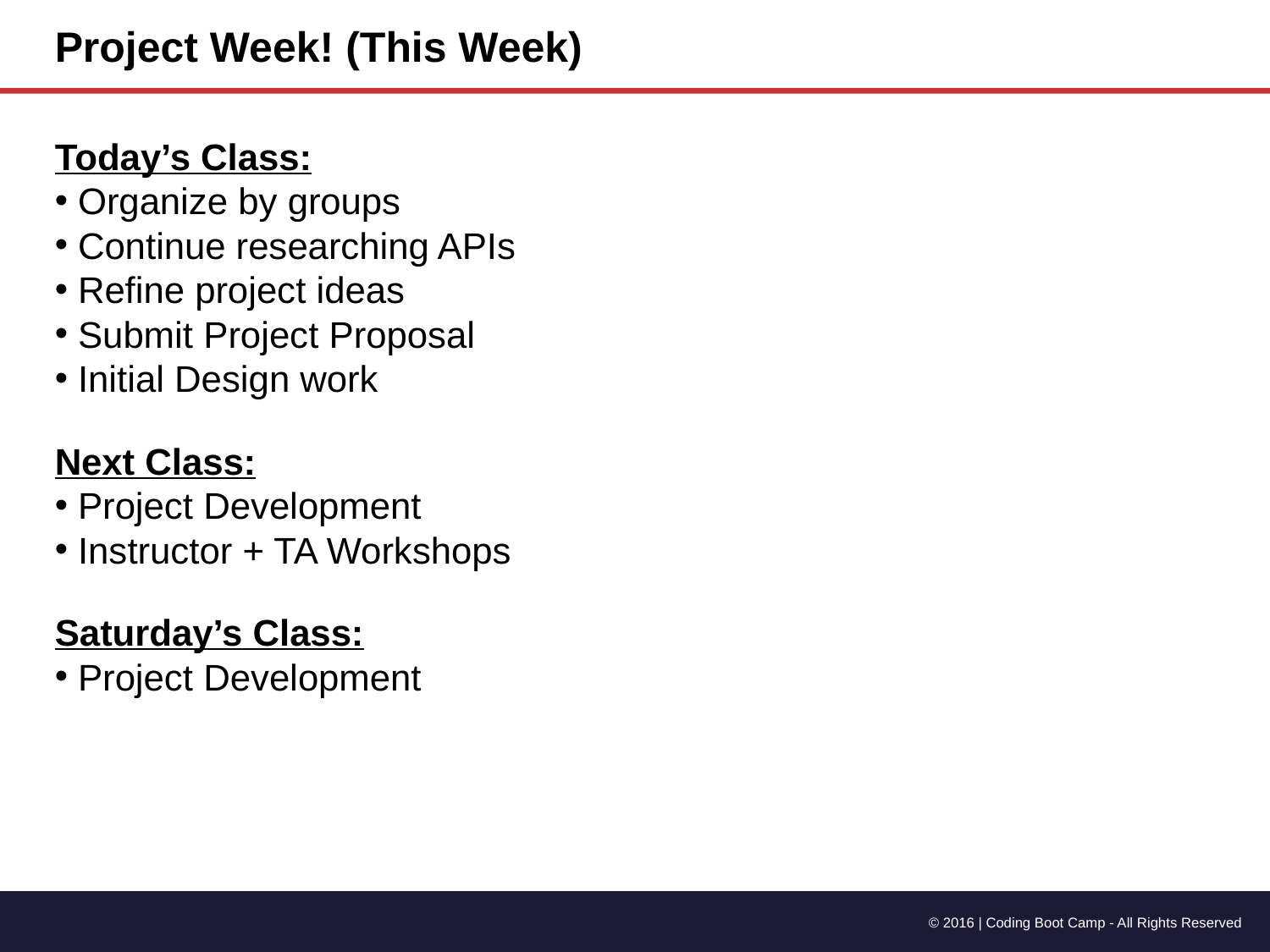

Project Week! (This Week)
Today’s Class:
 Organize by groups
 Continue researching APIs
 Refine project ideas
 Submit Project Proposal
 Initial Design work

Next Class:
 Project Development
 Instructor + TA Workshops

Saturday’s Class:
 Project Development